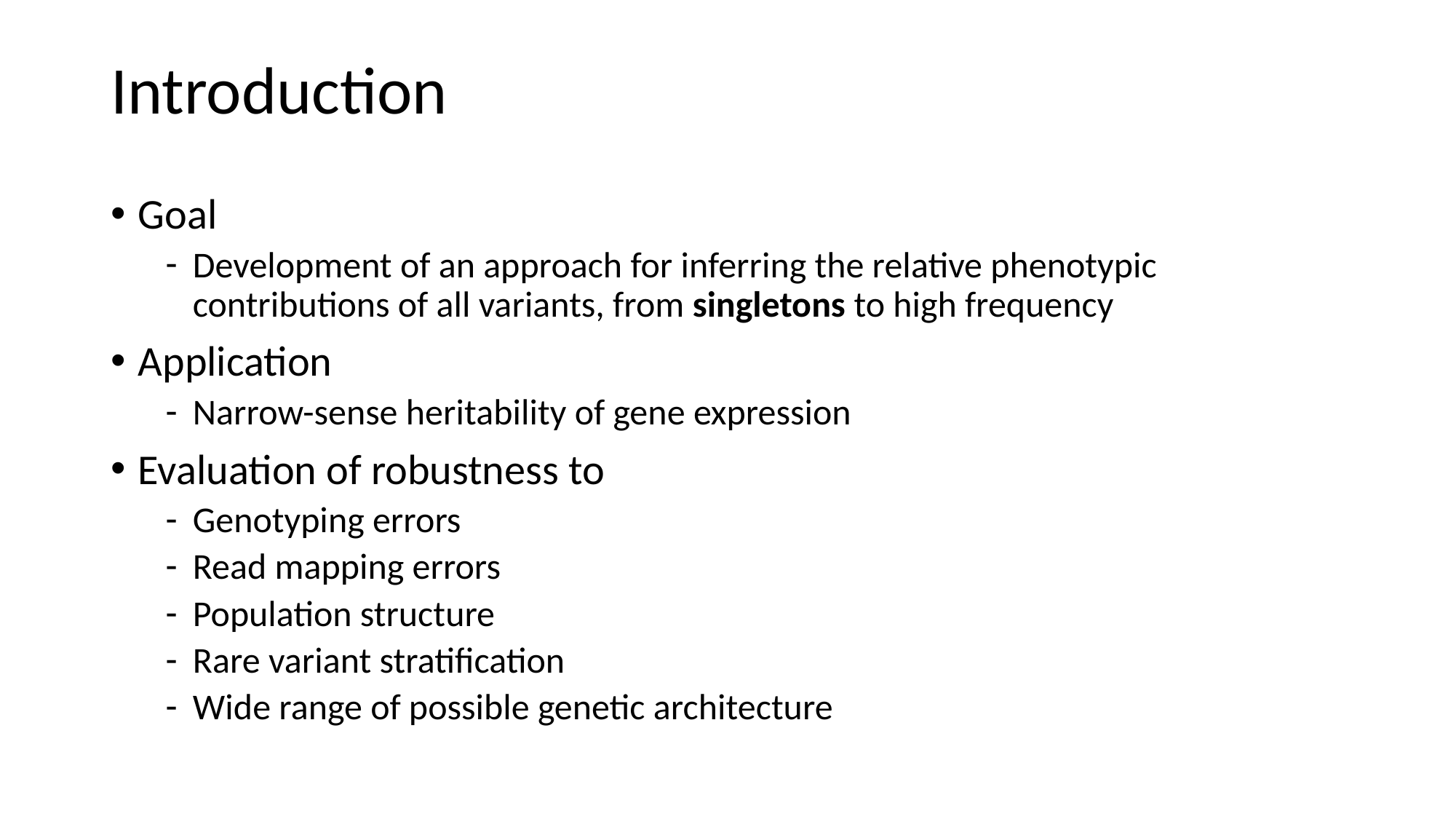

# Introduction
Goal
Development of an approach for inferring the relative phenotypic contributions of all variants, from singletons to high frequency
Application
Narrow-sense heritability of gene expression
Evaluation of robustness to
Genotyping errors
Read mapping errors
Population structure
Rare variant stratification
Wide range of possible genetic architecture